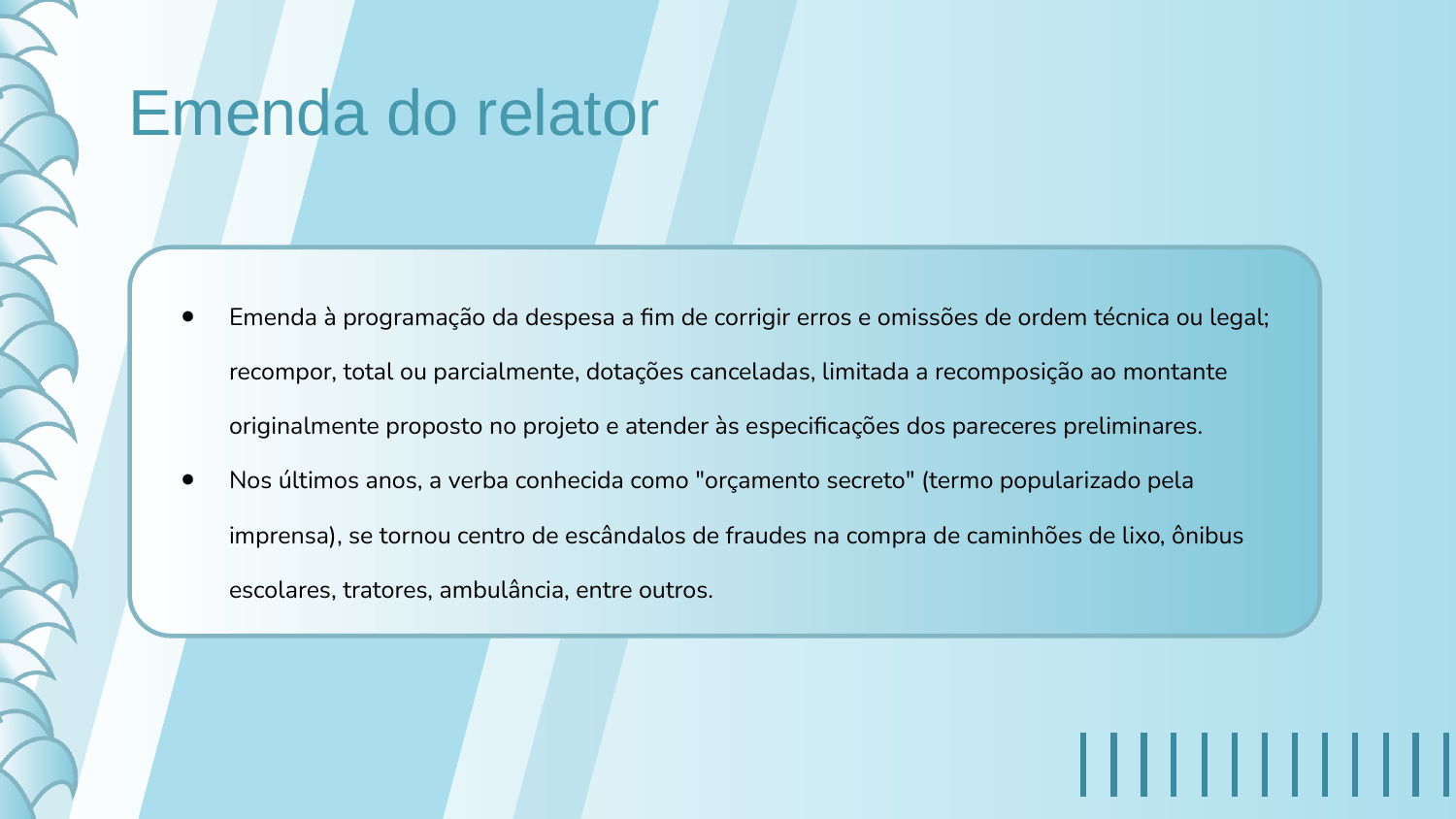

# Emenda do relator

Emenda à programação da despesa a fim de corrigir erros e omissões de ordem técnica ou legal; recompor, total ou parcialmente, dotações canceladas, limitada a recomposição ao montante originalmente proposto no projeto e atender às especificações dos pareceres preliminares.
Nos últimos anos, a verba conhecida como "orçamento secreto" (termo popularizado pela imprensa), se tornou centro de escândalos de fraudes na compra de caminhões de lixo, ônibus escolares, tratores, ambulância, entre outros.